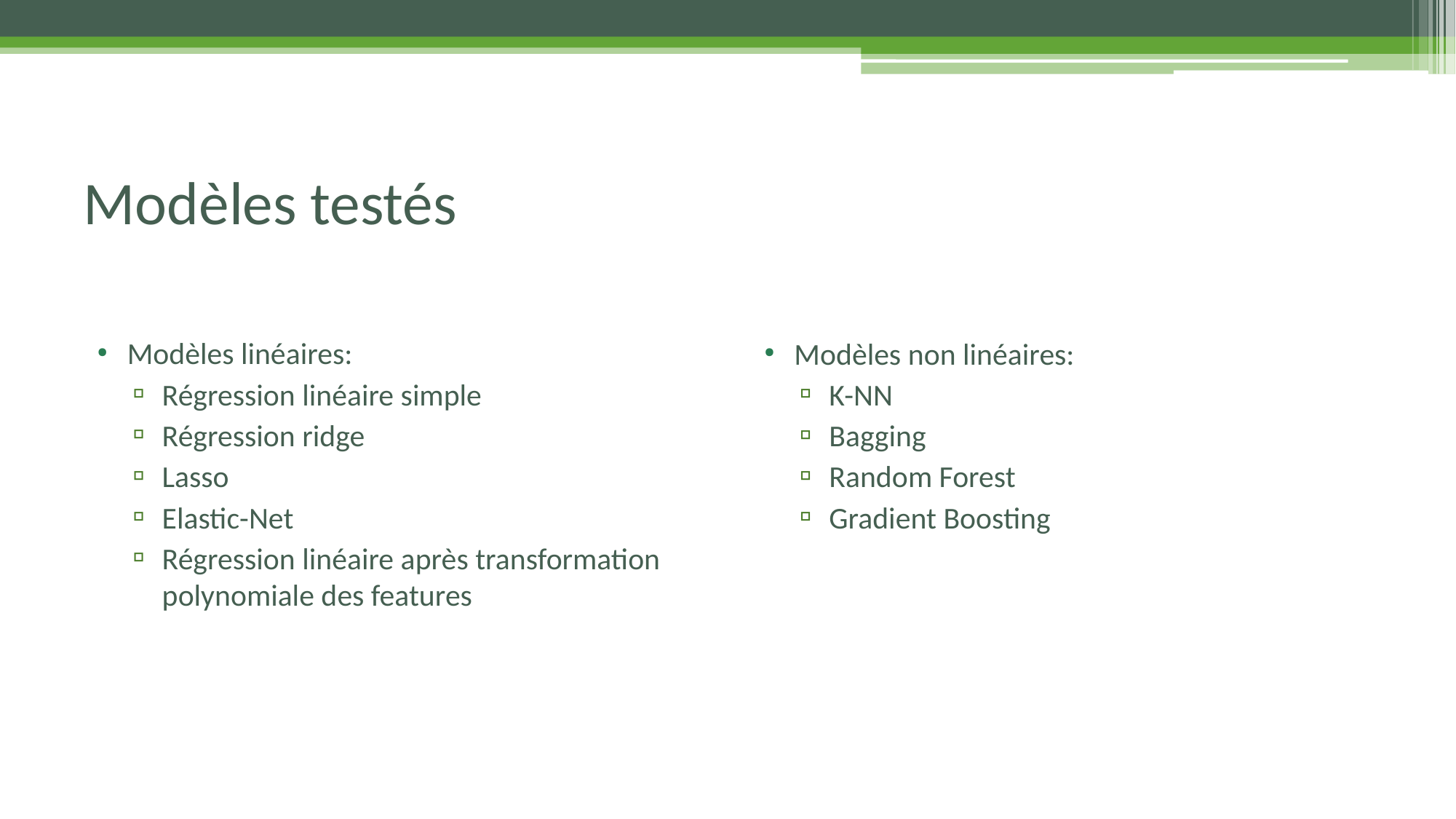

# Modèles testés
Modèles linéaires:
Régression linéaire simple
Régression ridge
Lasso
Elastic-Net
Régression linéaire après transformation polynomiale des features

Modèles non linéaires:
K-NN
Bagging
Random Forest
Gradient Boosting